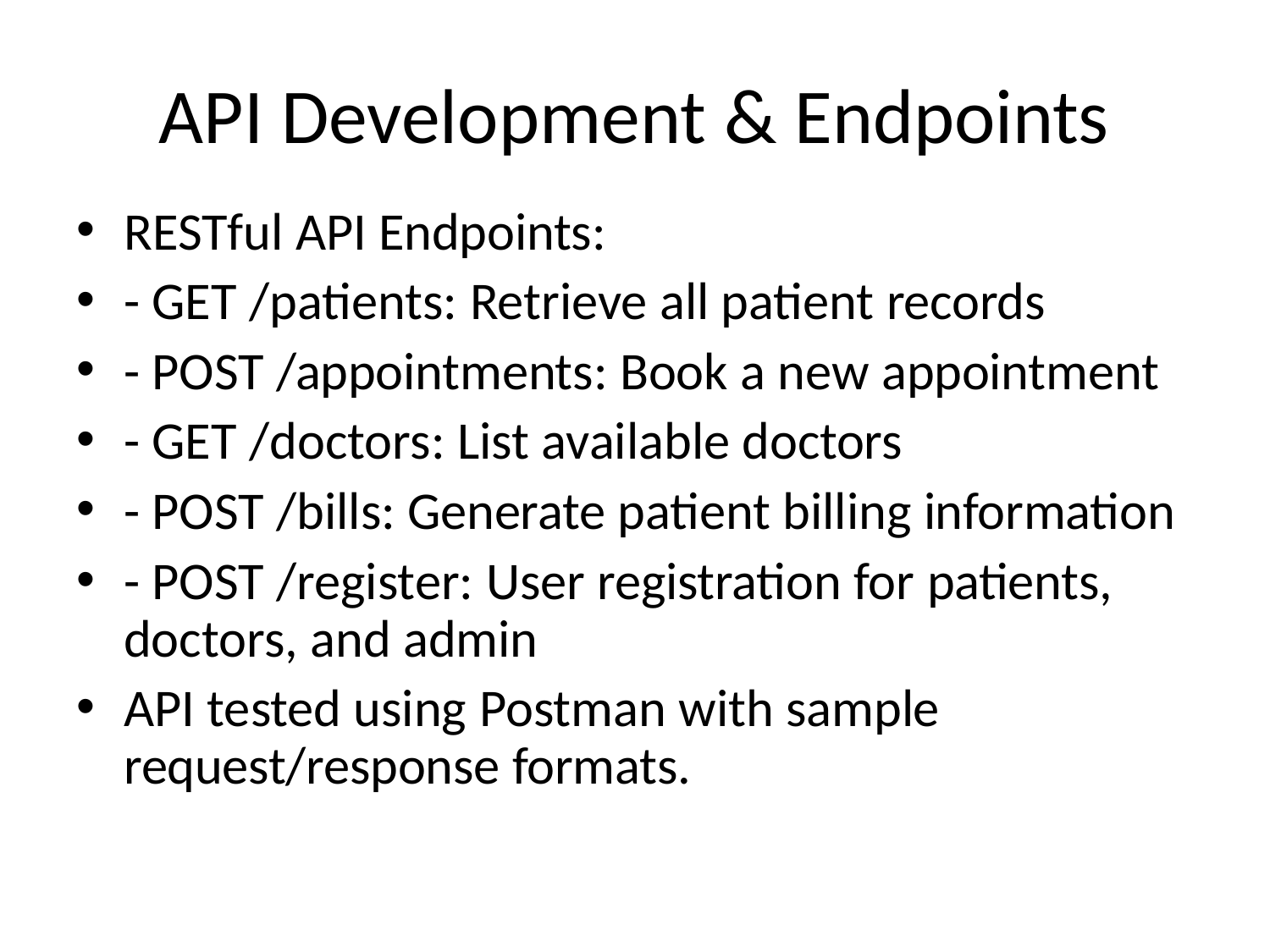

# API Development & Endpoints
RESTful API Endpoints:
- GET /patients: Retrieve all patient records
- POST /appointments: Book a new appointment
- GET /doctors: List available doctors
- POST /bills: Generate patient billing information
- POST /register: User registration for patients, doctors, and admin
API tested using Postman with sample request/response formats.